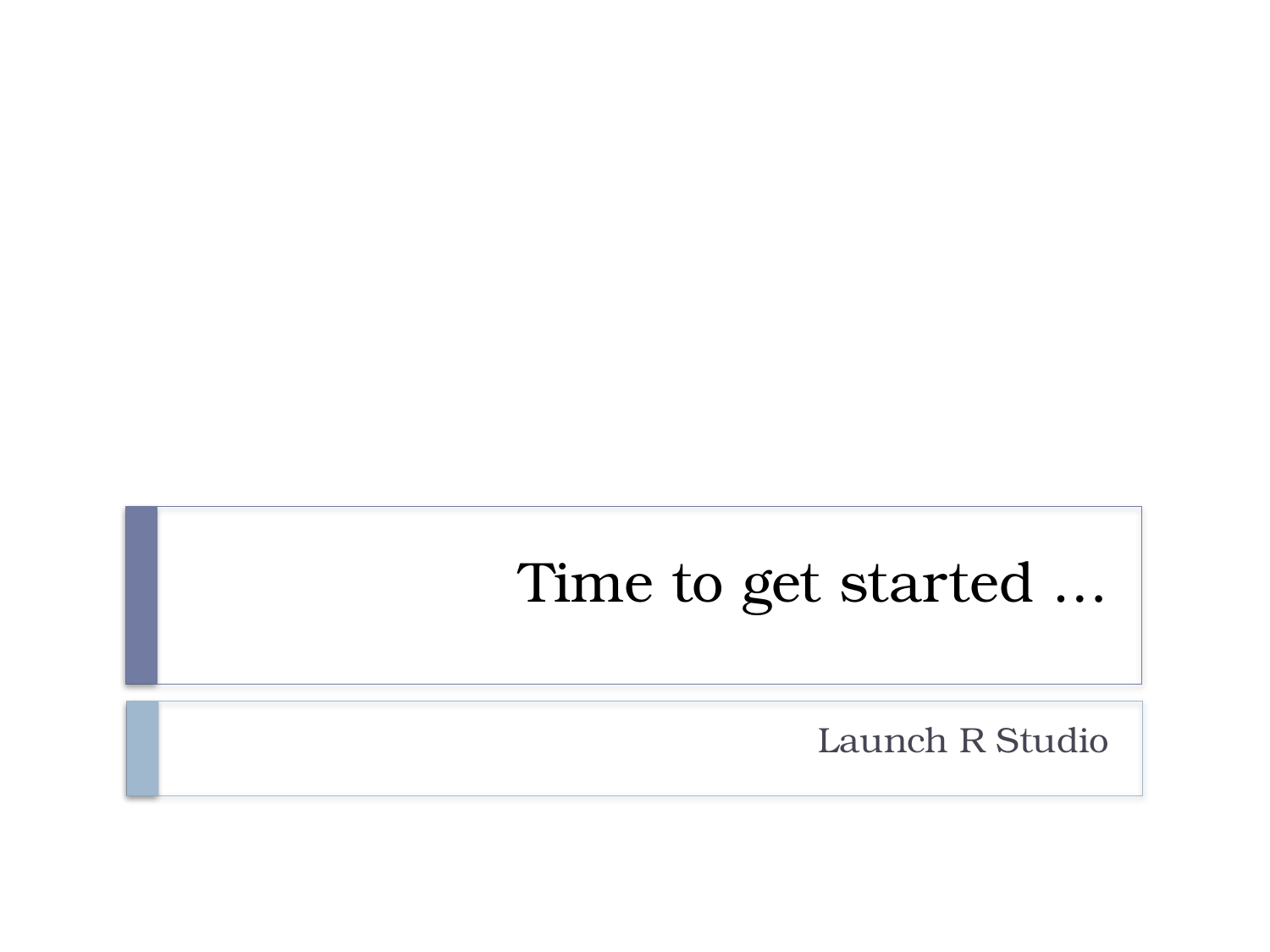

# Time to get started …
Launch R Studio